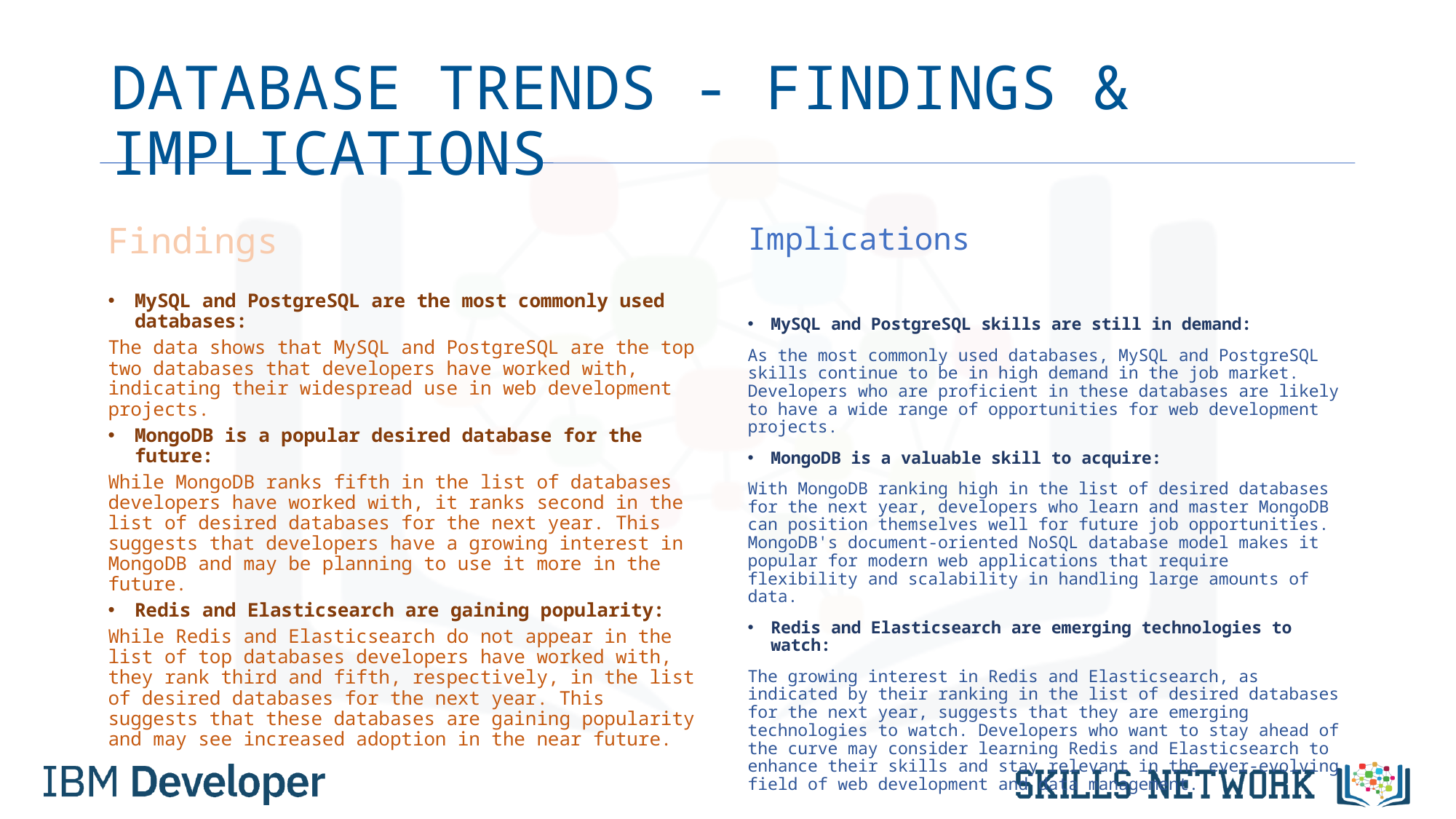

# DATABASE TRENDS - FINDINGS & IMPLICATIONS
Findings

MySQL and PostgreSQL are the most commonly used databases:
The data shows that MySQL and PostgreSQL are the top two databases that developers have worked with, indicating their widespread use in web development projects.
MongoDB is a popular desired database for the future:
While MongoDB ranks fifth in the list of databases developers have worked with, it ranks second in the list of desired databases for the next year. This suggests that developers have a growing interest in MongoDB and may be planning to use it more in the future.
Redis and Elasticsearch are gaining popularity:
While Redis and Elasticsearch do not appear in the list of top databases developers have worked with, they rank third and fifth, respectively, in the list of desired databases for the next year. This suggests that these databases are gaining popularity and may see increased adoption in the near future.
Implications

MySQL and PostgreSQL skills are still in demand:
As the most commonly used databases, MySQL and PostgreSQL skills continue to be in high demand in the job market. Developers who are proficient in these databases are likely to have a wide range of opportunities for web development projects.
MongoDB is a valuable skill to acquire:
With MongoDB ranking high in the list of desired databases for the next year, developers who learn and master MongoDB can position themselves well for future job opportunities. MongoDB's document-oriented NoSQL database model makes it popular for modern web applications that require flexibility and scalability in handling large amounts of data.
Redis and Elasticsearch are emerging technologies to watch:
The growing interest in Redis and Elasticsearch, as indicated by their ranking in the list of desired databases for the next year, suggests that they are emerging technologies to watch. Developers who want to stay ahead of the curve may consider learning Redis and Elasticsearch to enhance their skills and stay relevant in the ever-evolving field of web development and data management.